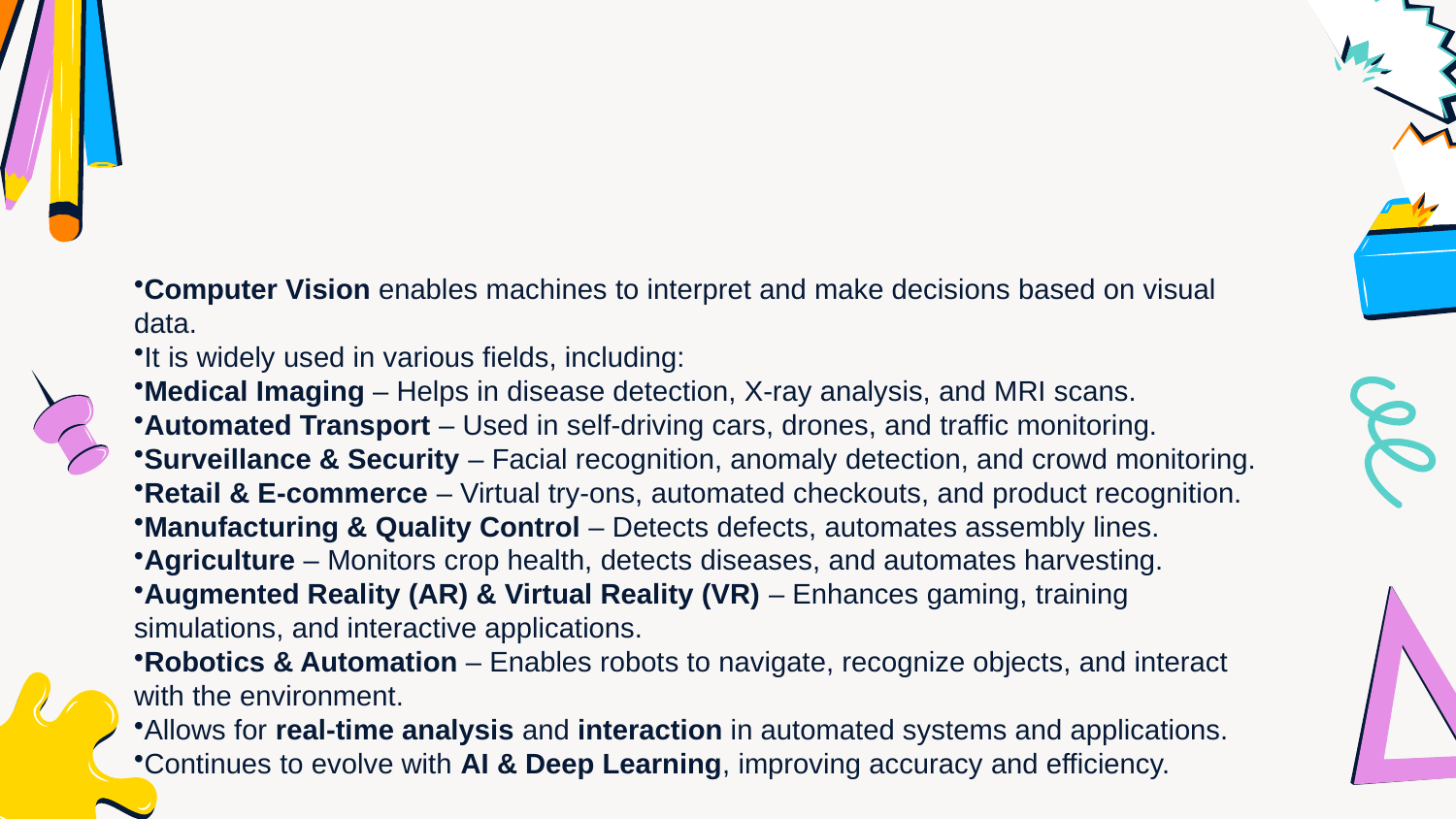

# Computer Vision enables machines to interpret and make decisions based on visual data.
It is widely used in various fields, including:
Medical Imaging – Helps in disease detection, X-ray analysis, and MRI scans.
Automated Transport – Used in self-driving cars, drones, and traffic monitoring.
Surveillance & Security – Facial recognition, anomaly detection, and crowd monitoring.
Retail & E-commerce – Virtual try-ons, automated checkouts, and product recognition.
Manufacturing & Quality Control – Detects defects, automates assembly lines.
Agriculture – Monitors crop health, detects diseases, and automates harvesting.
Augmented Reality (AR) & Virtual Reality (VR) – Enhances gaming, training simulations, and interactive applications.
Robotics & Automation – Enables robots to navigate, recognize objects, and interact with the environment.
Allows for real-time analysis and interaction in automated systems and applications.
Continues to evolve with AI & Deep Learning, improving accuracy and efficiency.